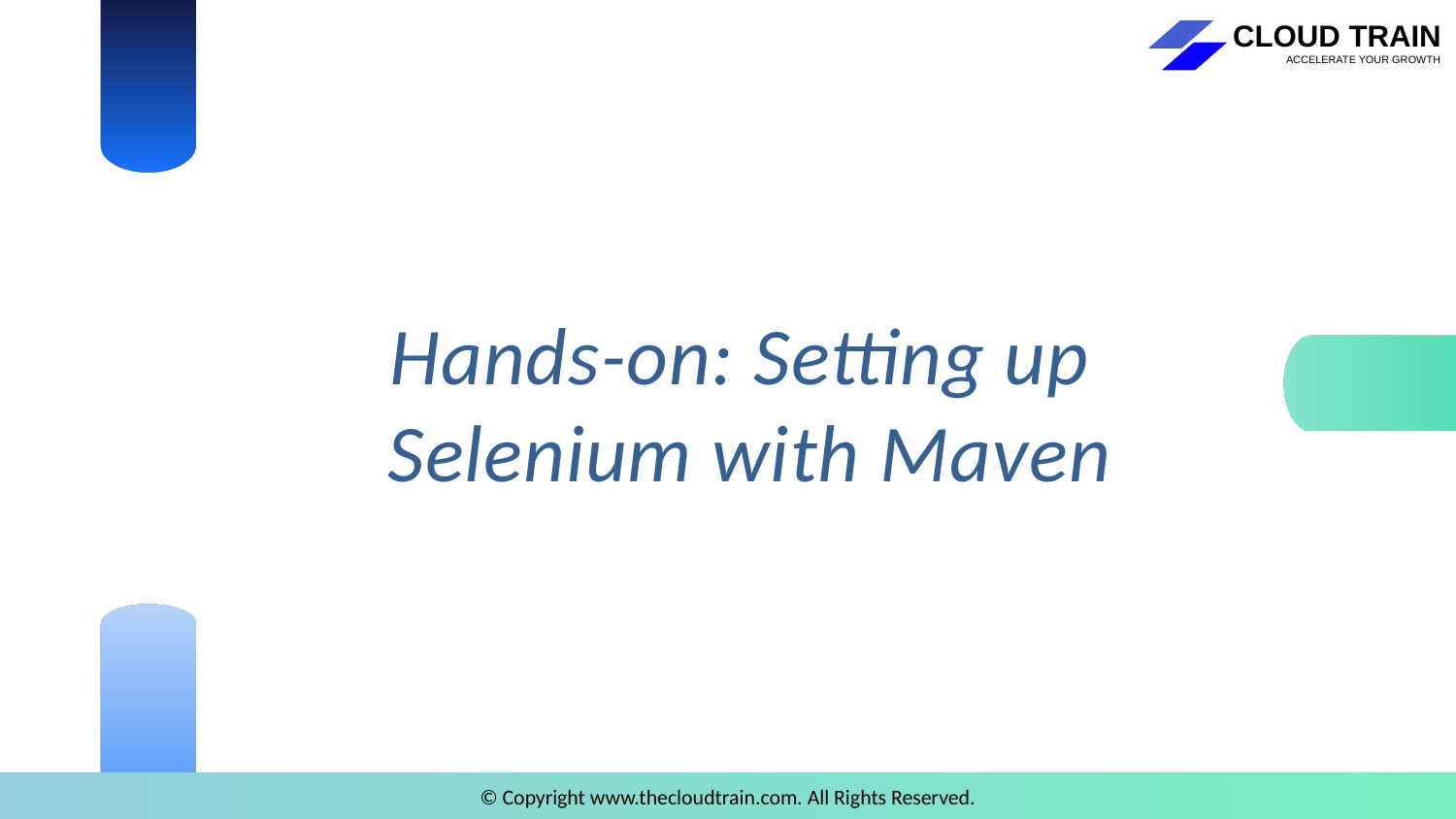

# Hands-on: Setting up  Selenium with Maven